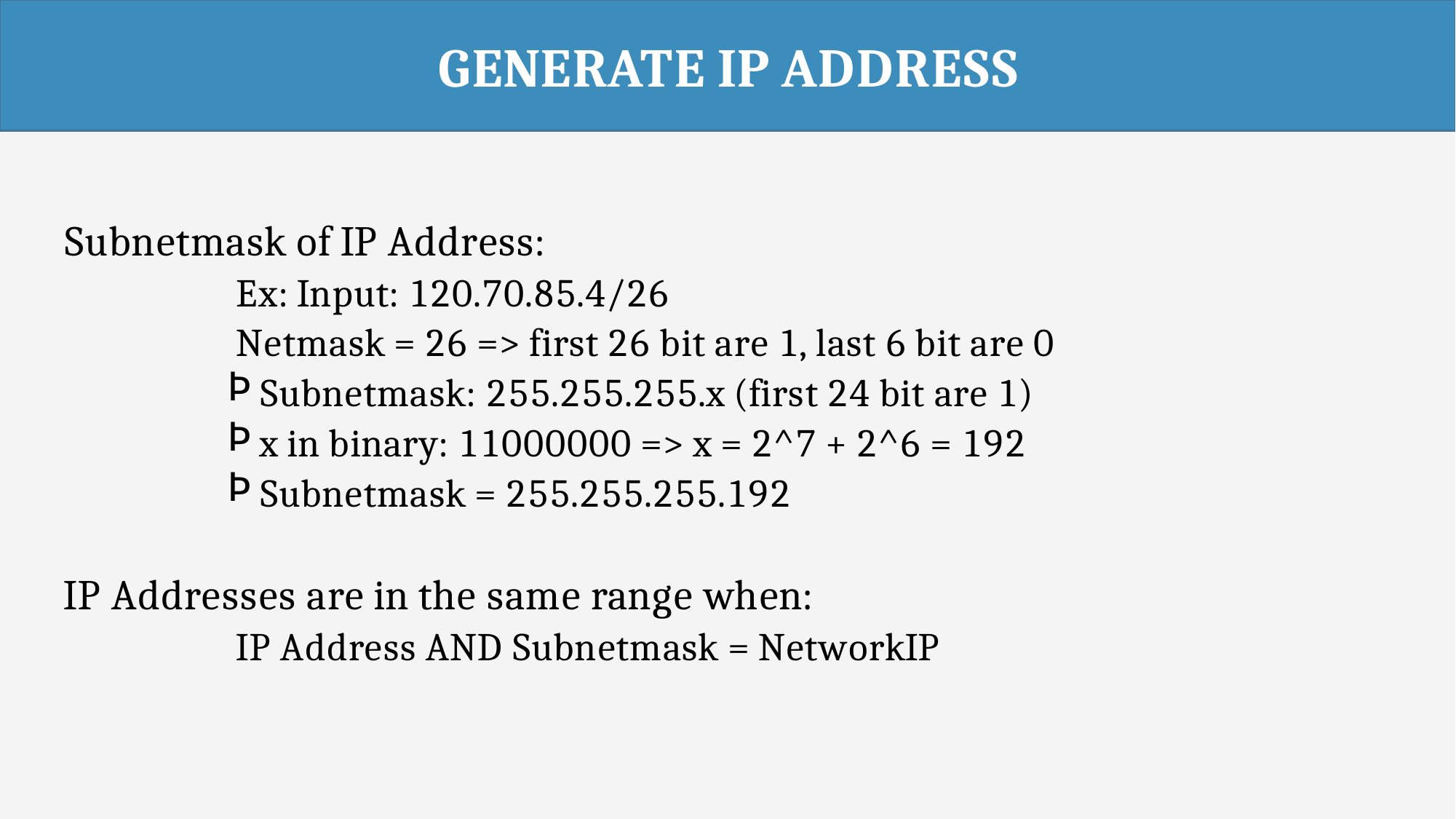

GENERATE IP ADDRESS
Subnetmask of IP Address:
Ex: Input: 120.70.85.4/26
Netmask = 26 => first 26 bit are 1, last 6 bit are 0
Subnetmask: 255.255.255.x (first 24 bit are 1)
x in binary: 11000000 => x = 2^7 + 2^6 = 192
Subnetmask = 255.255.255.192

IP Addresses are in the same range when:
IP Address AND Subnetmask = NetworkIP